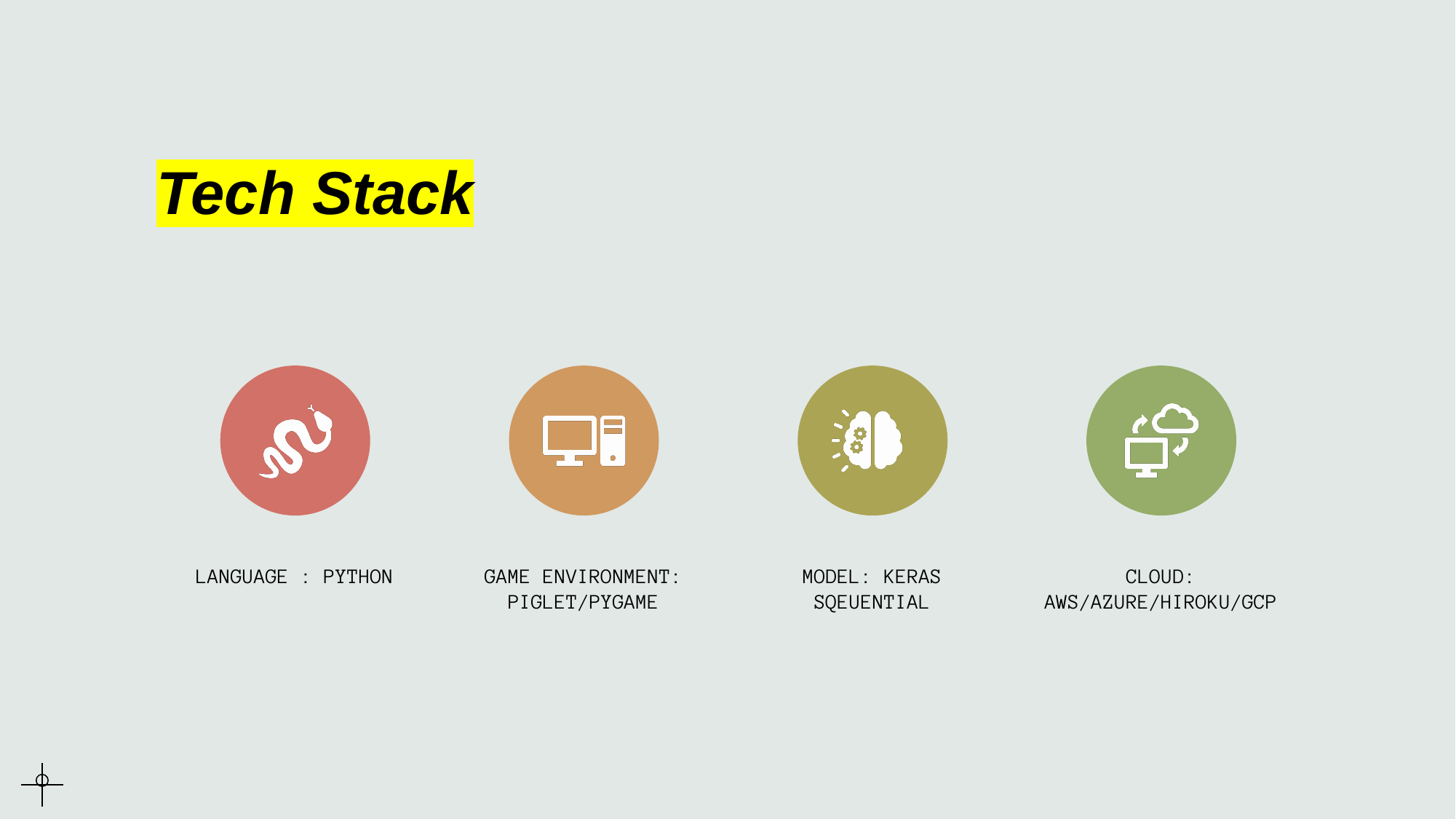

# Tech Stack
Language : Python
Game Environment: Piglet/Pygame
Model: Keras Sqeuential
Cloud: AWS/AZURE/HIROKU/GCP